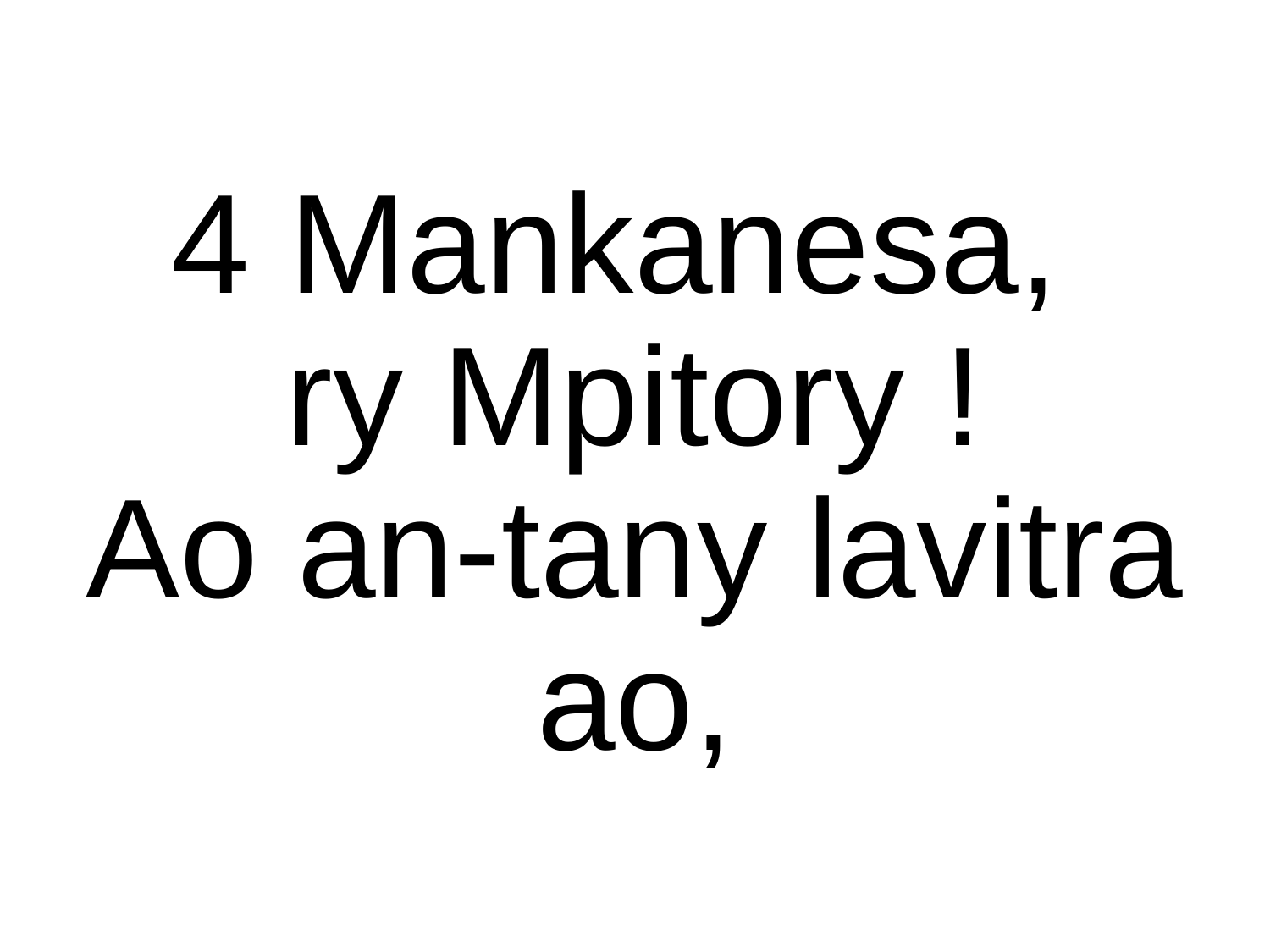

4 Mankanesa,
ry Mpitory !
Ao an-tany lavitra ao,